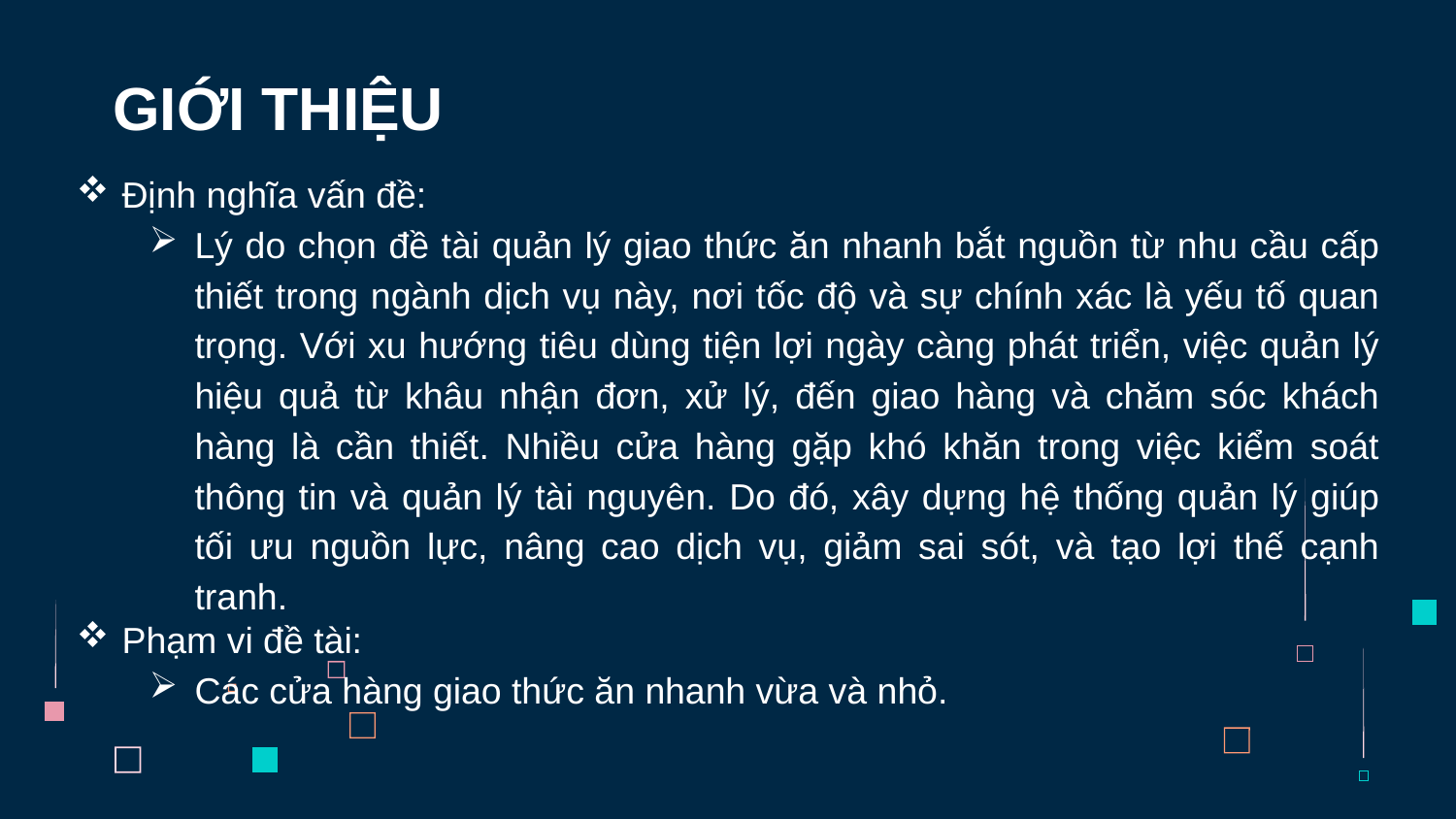

# GIỚI THIỆU
Định nghĩa vấn đề:
Lý do chọn đề tài quản lý giao thức ăn nhanh bắt nguồn từ nhu cầu cấp thiết trong ngành dịch vụ này, nơi tốc độ và sự chính xác là yếu tố quan trọng. Với xu hướng tiêu dùng tiện lợi ngày càng phát triển, việc quản lý hiệu quả từ khâu nhận đơn, xử lý, đến giao hàng và chăm sóc khách hàng là cần thiết. Nhiều cửa hàng gặp khó khăn trong việc kiểm soát thông tin và quản lý tài nguyên. Do đó, xây dựng hệ thống quản lý giúp tối ưu nguồn lực, nâng cao dịch vụ, giảm sai sót, và tạo lợi thế cạnh tranh.
Phạm vi đề tài:
Các cửa hàng giao thức ăn nhanh vừa và nhỏ.